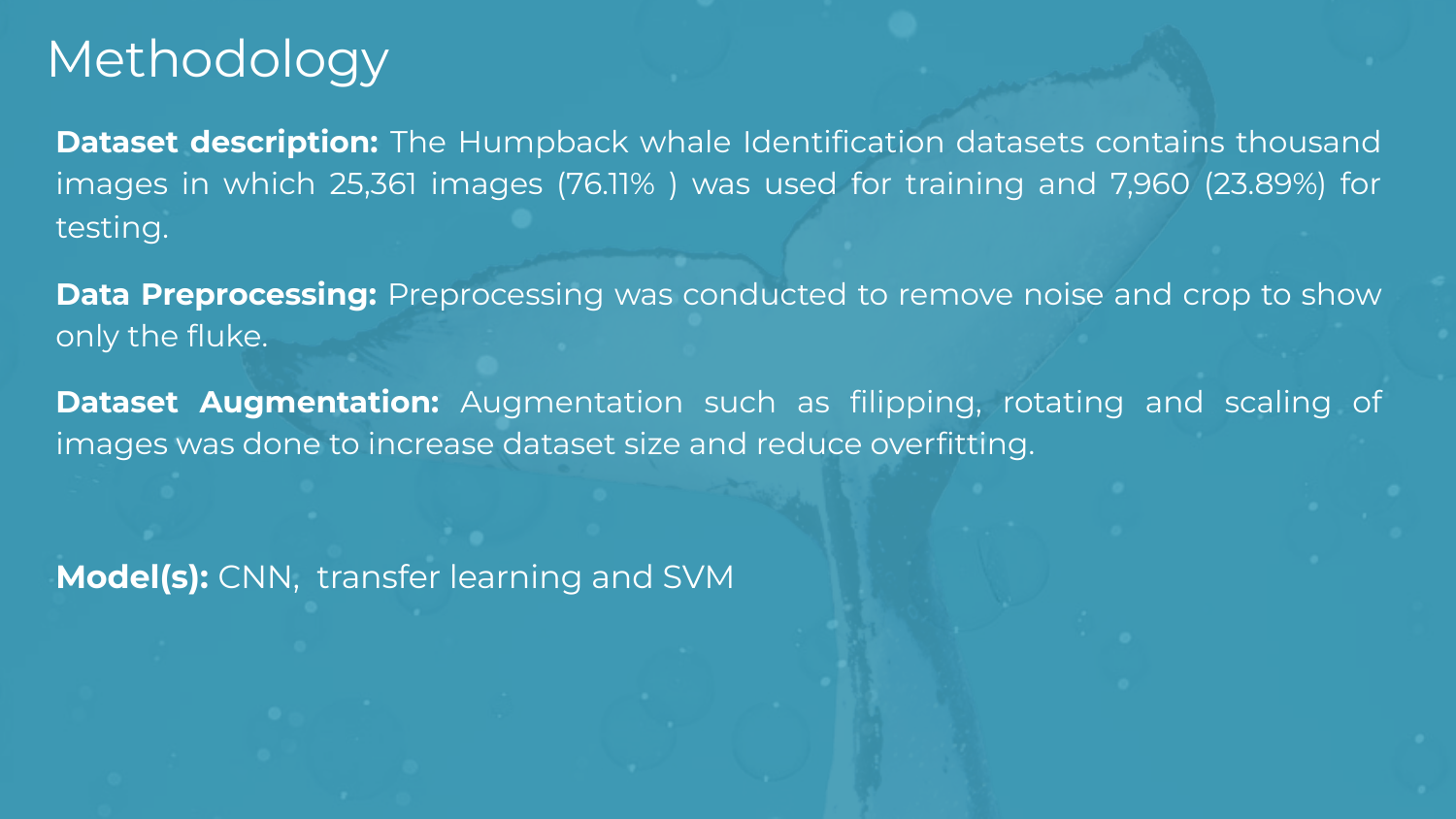

# Methodology
Dataset description: The Humpback whale Identification datasets contains thousand images in which 25,361 images (76.11% ) was used for training and 7,960 (23.89%) for testing.
Data Preprocessing: Preprocessing was conducted to remove noise and crop to show only the fluke.
Dataset Augmentation: Augmentation such as filipping, rotating and scaling of images was done to increase dataset size and reduce overfitting.

Model(s): CNN,  transfer learning and SVM